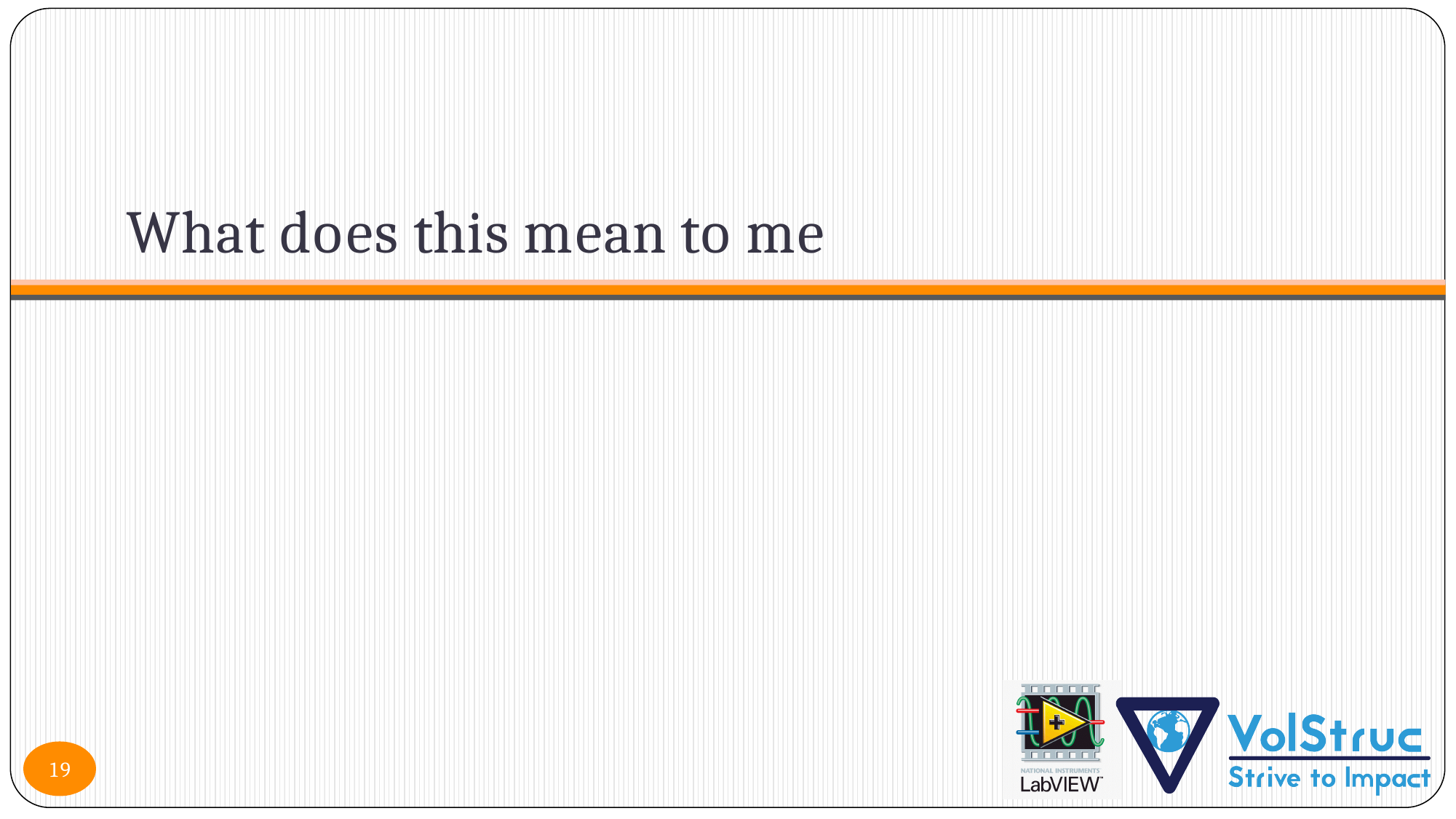

# What does this mean to me

19